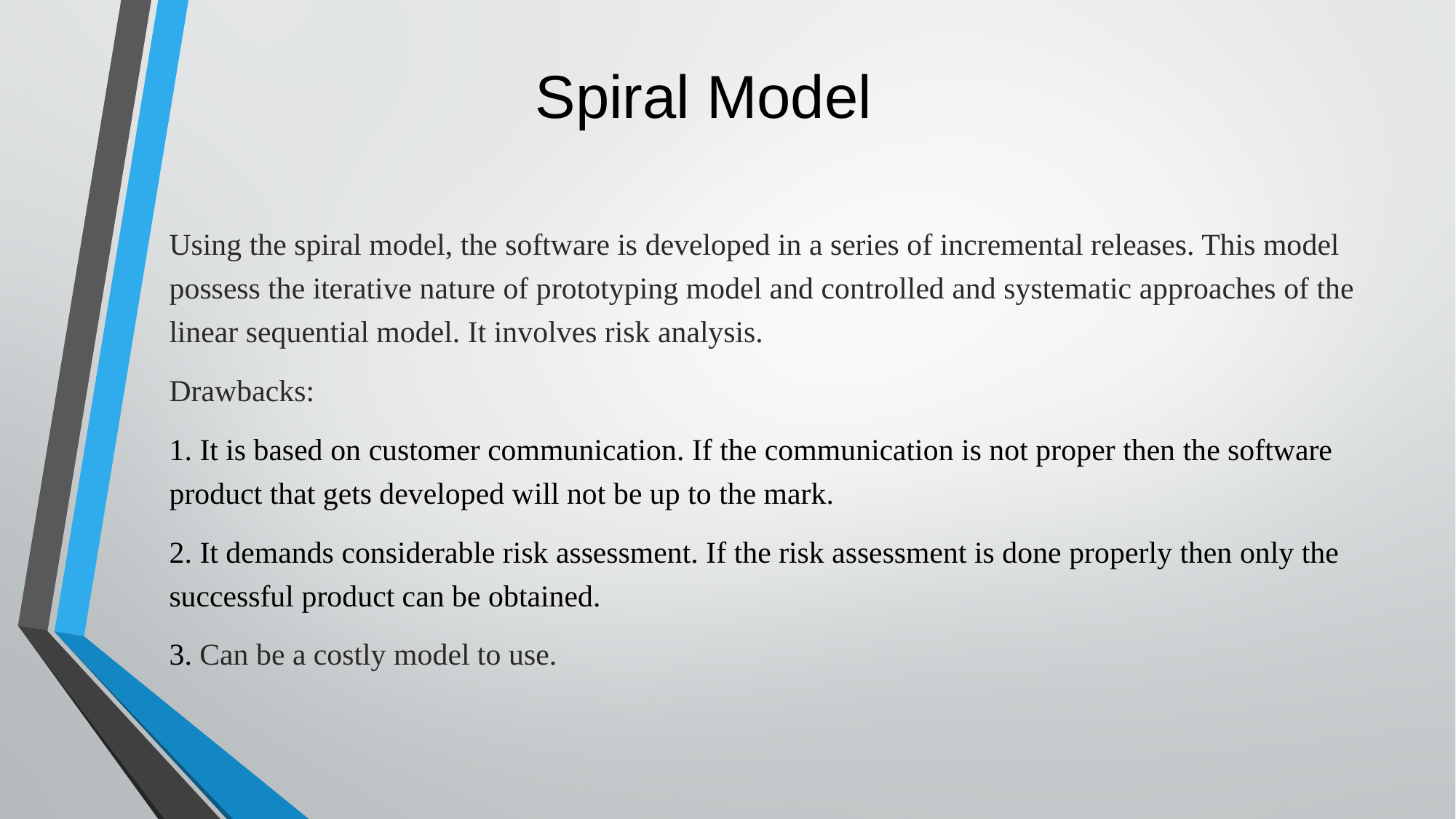

# Spiral Model
Using the spiral model, the software is developed in a series of incremental releases. This model possess the iterative nature of prototyping model and controlled and systematic approaches of the linear sequential model. It involves risk analysis.
Drawbacks:
1. It is based on customer communication. If the communication is not proper then the software product that gets developed will not be up to the mark.
2. It demands considerable risk assessment. If the risk assessment is done properly then only the successful product can be obtained.
3. Can be a costly model to use.